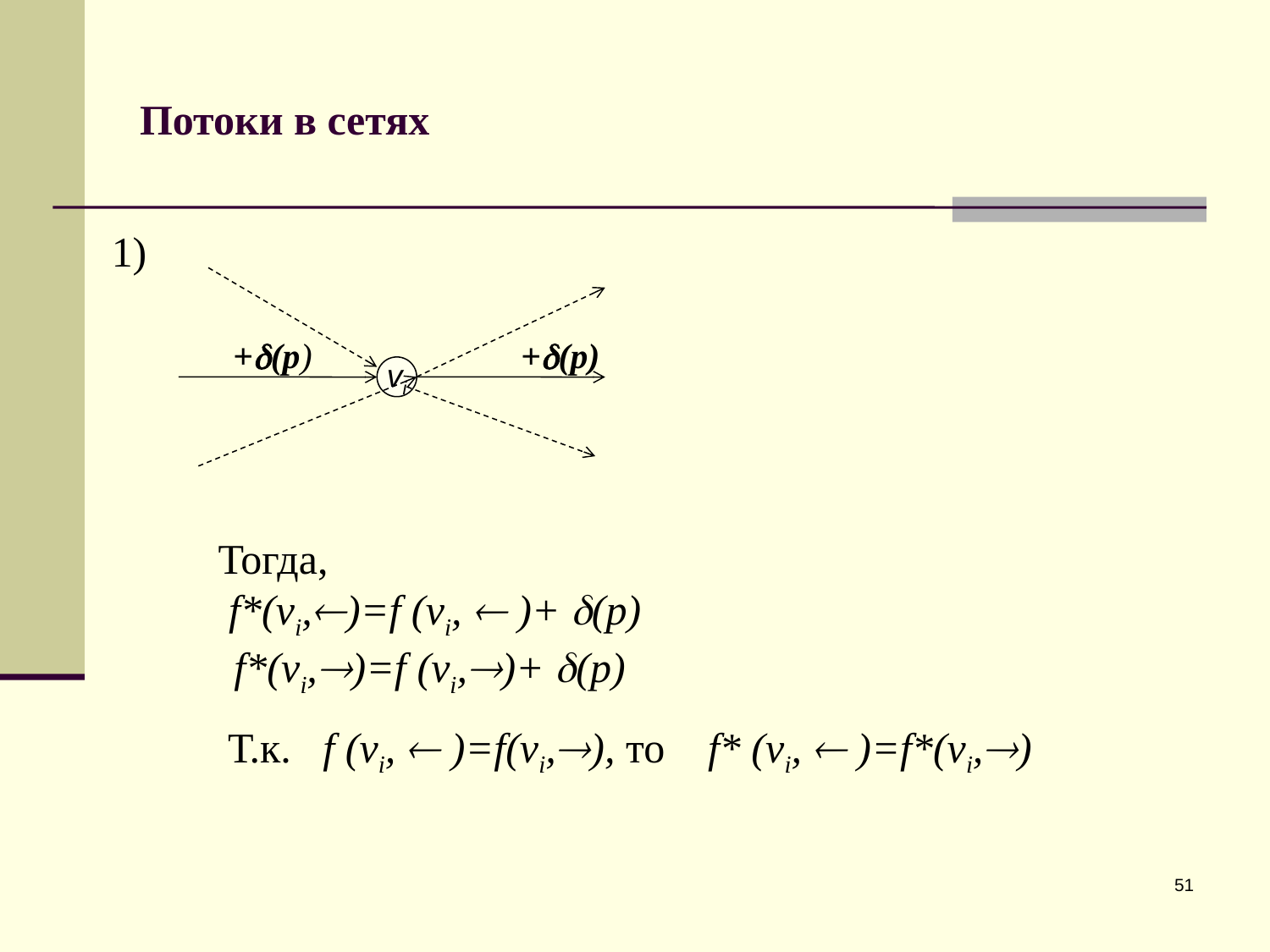

# Потоки в сетях
1)
+δ(p)
+δ(p)
vi

Тогда,
 f*(vi,←)=f (vi, ← )+ δ(p)
f*(vi,→)=f (vi,→)+ δ(p)
Т.к.   f (vi, ← )=f(vi,→), то
 f* (vi, ← )=f*(vi,→)
51